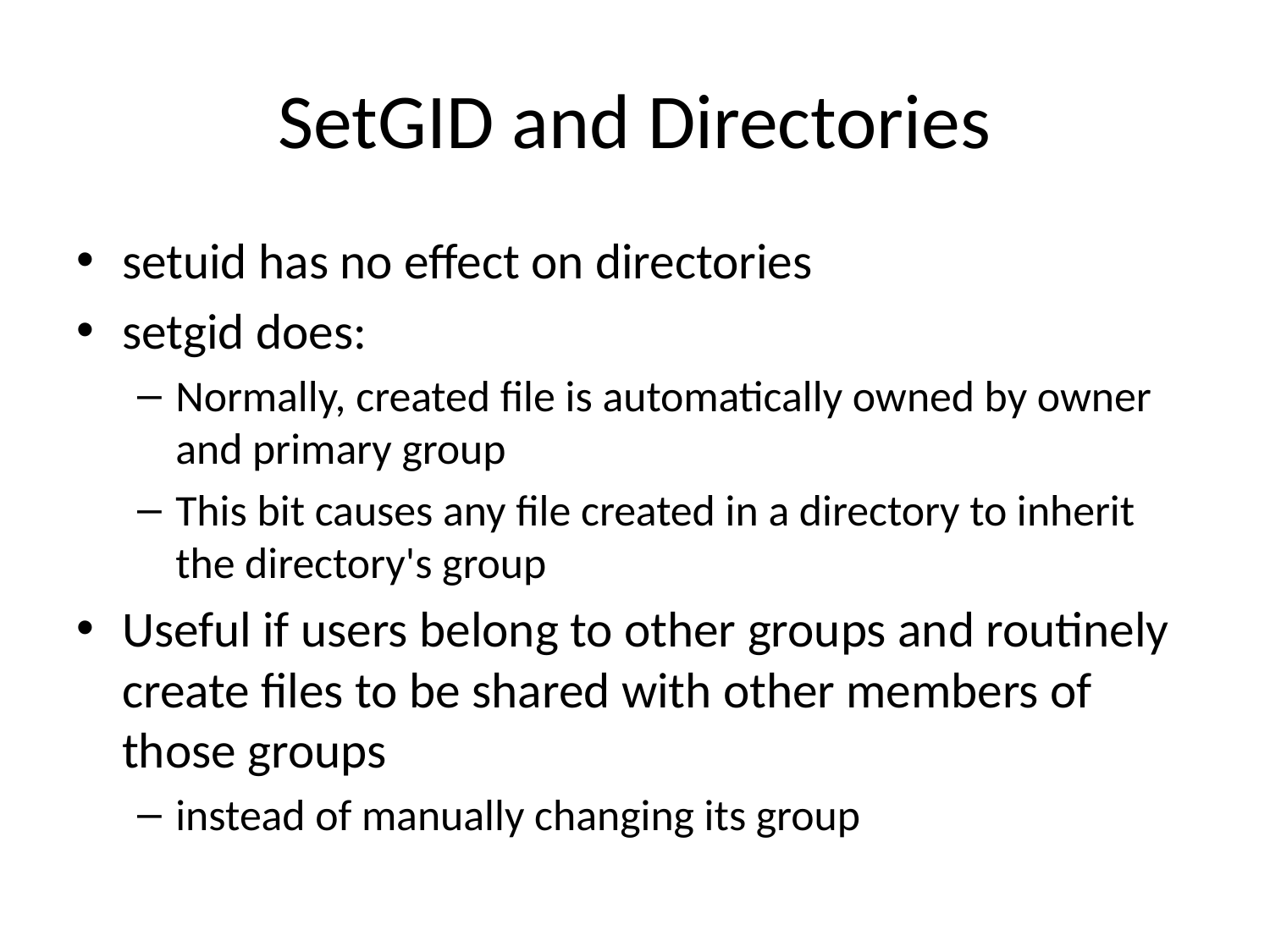

# SetGID and Directories
setuid has no effect on directories
setgid does:
Normally, created file is automatically owned by owner and primary group
This bit causes any file created in a directory to inherit the directory's group
Useful if users belong to other groups and routinely create files to be shared with other members of those groups
instead of manually changing its group